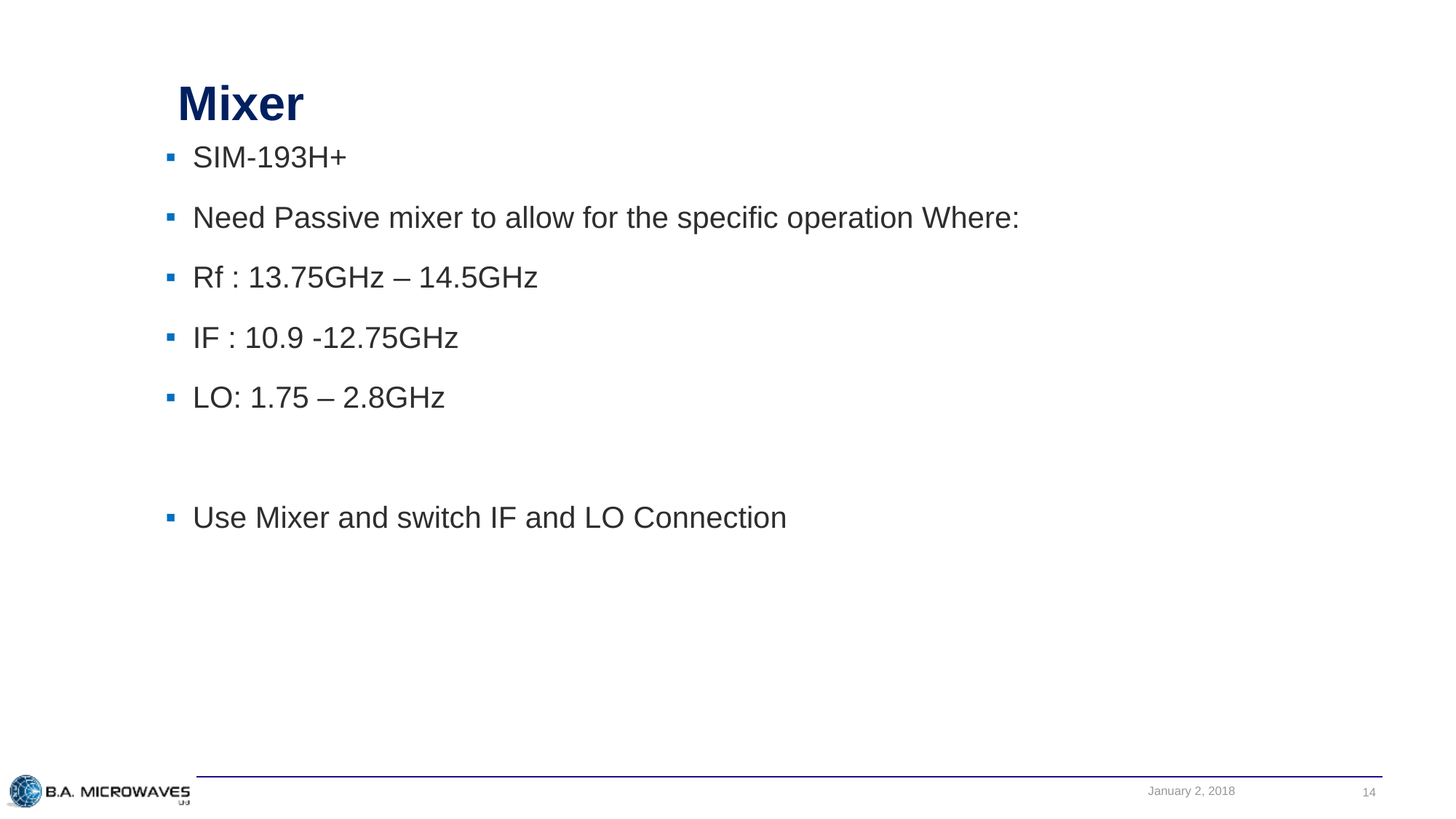

# Mixer
SIM-193H+
Need Passive mixer to allow for the specific operation Where:
Rf : 13.75GHz – 14.5GHz
IF : 10.9 -12.75GHz
LO: 1.75 – 2.8GHz

Use Mixer and switch IF and LO Connection
January 2, 2018